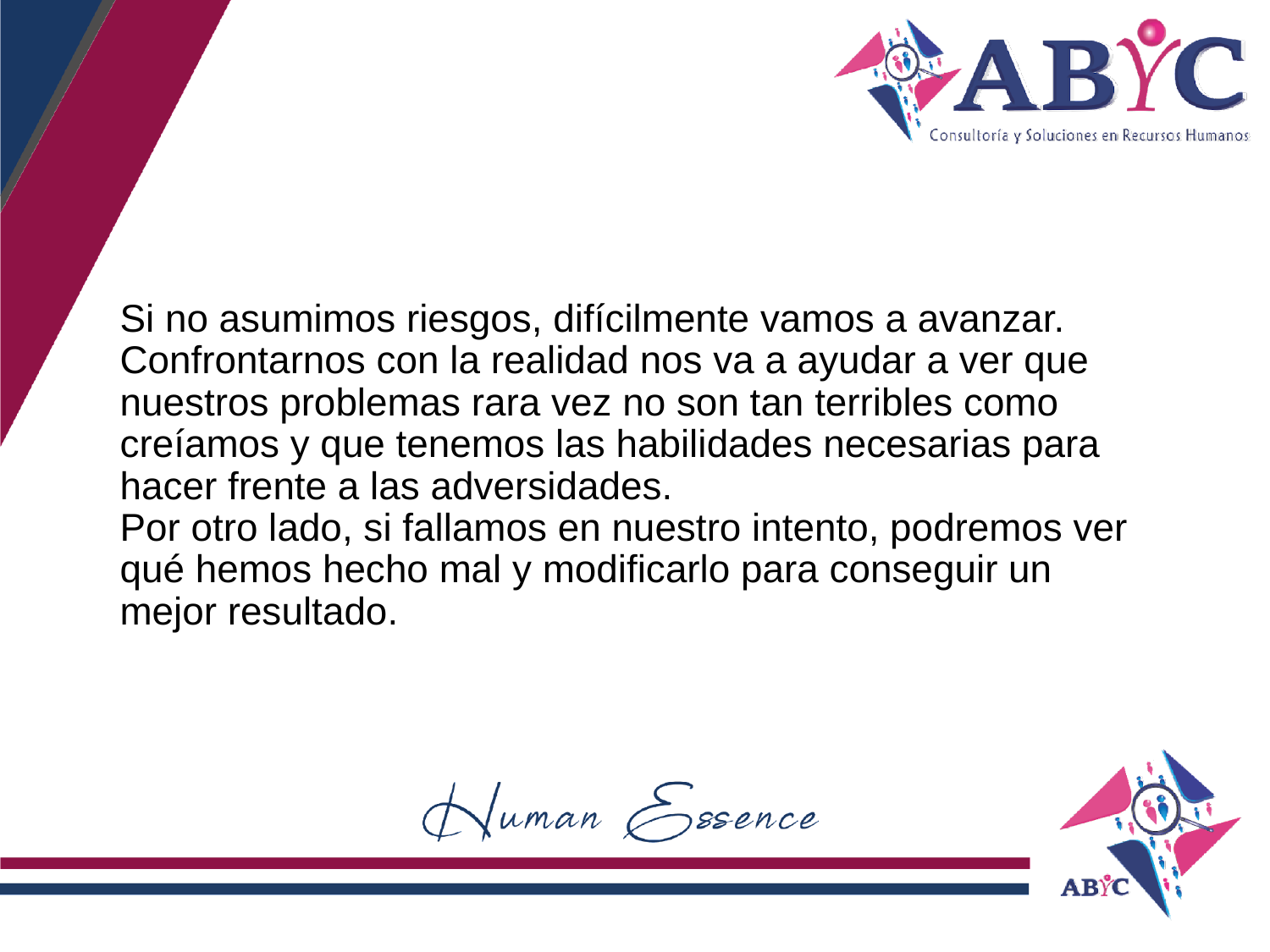

Si no asumimos riesgos, difícilmente vamos a avanzar.
Confrontarnos con la realidad nos va a ayudar a ver que nuestros problemas rara vez no son tan terribles como creíamos y que tenemos las habilidades necesarias para hacer frente a las adversidades.
Por otro lado, si fallamos en nuestro intento, podremos ver qué hemos hecho mal y modificarlo para conseguir un mejor resultado.